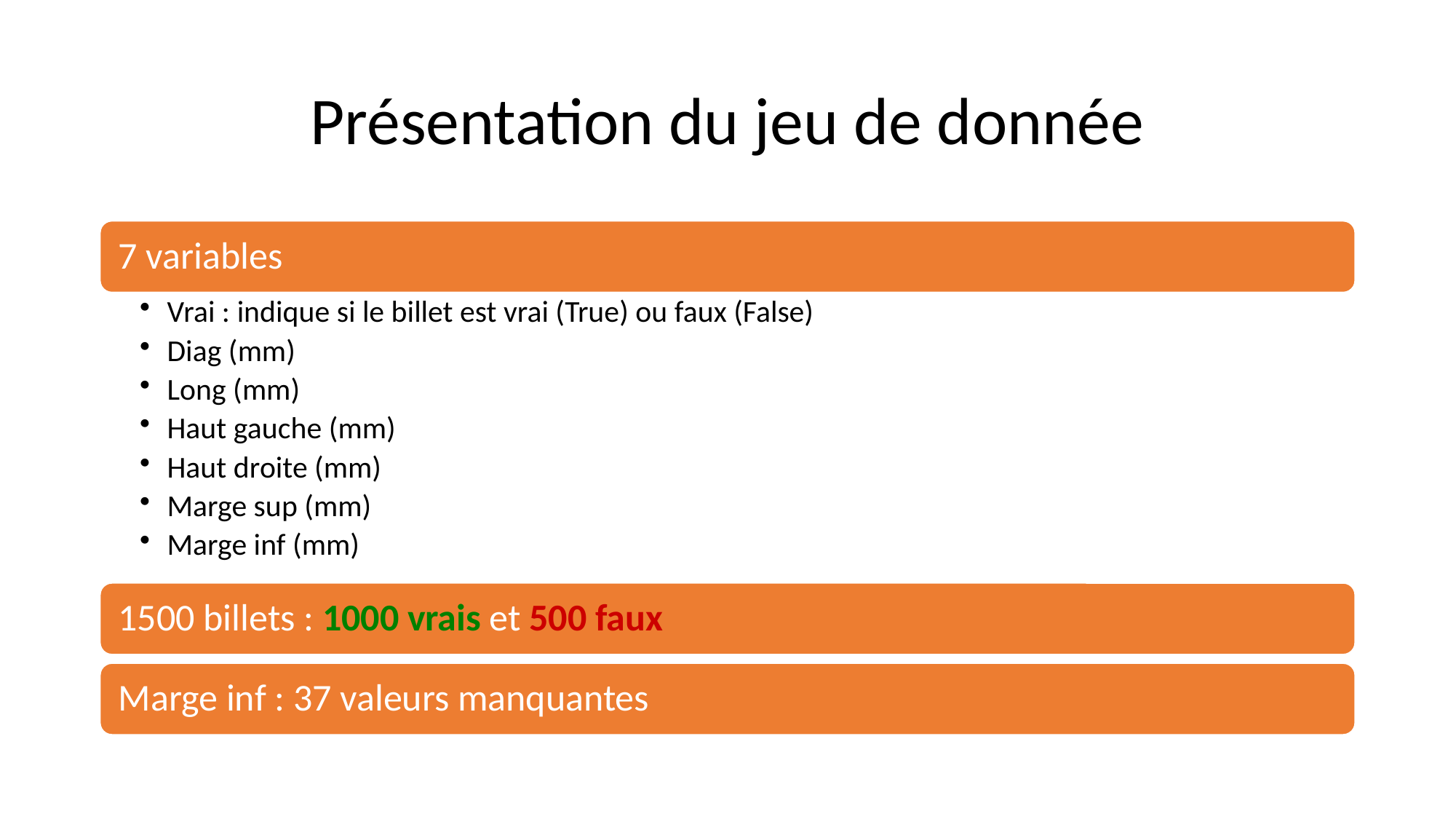

# Présentation du jeu de donnée
7 variables
Vrai : indique si le billet est vrai (True) ou faux (False)
Diag (mm)
Long (mm)
Haut gauche (mm)
Haut droite (mm)
Marge sup (mm)
Marge inf (mm)
1500 billets : 1000 vrais et 500 faux
Marge inf : 37 valeurs manquantes